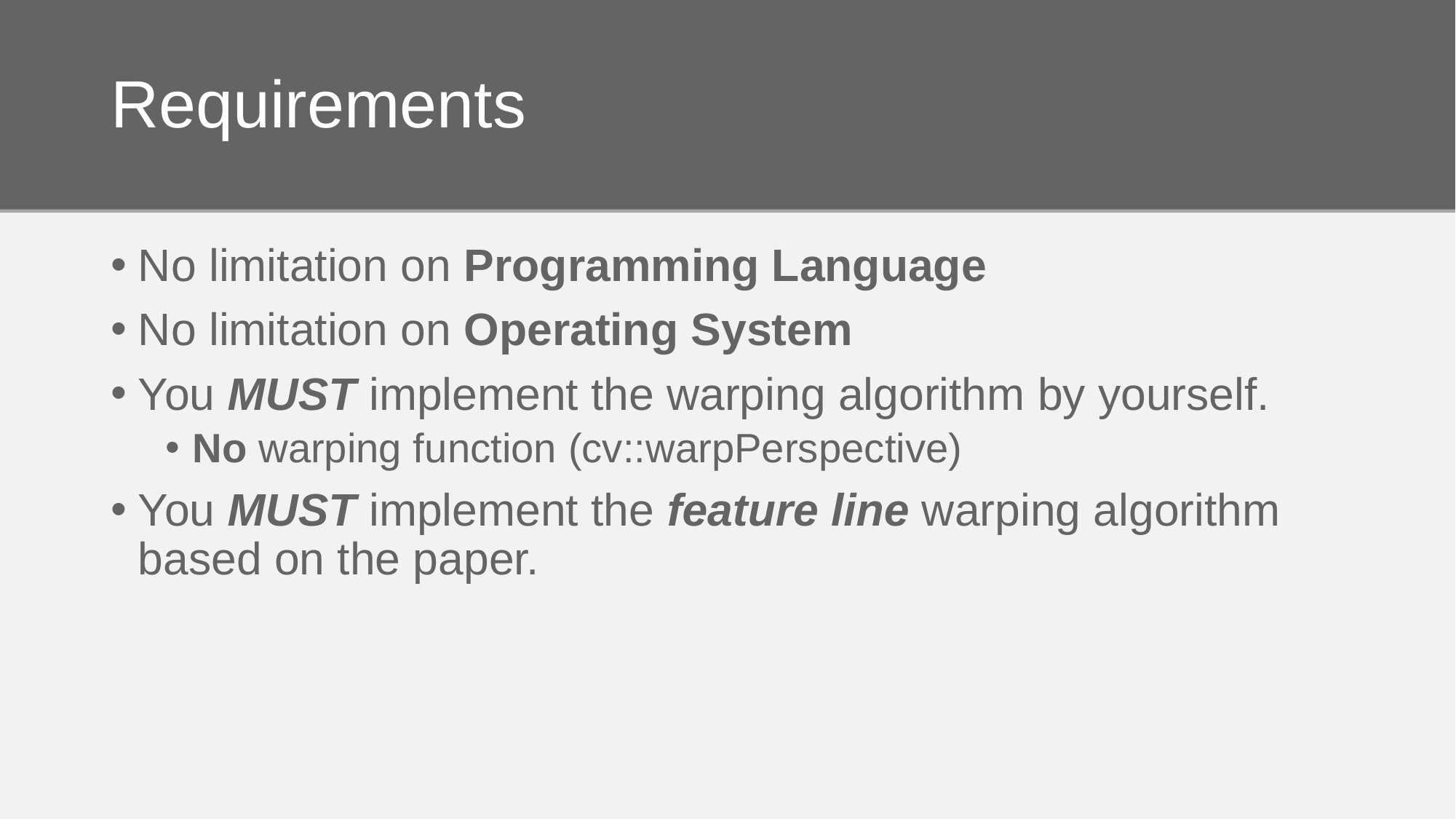

# Requirements
No limitation on Programming Language
No limitation on Operating System
You MUST implement the warping algorithm by yourself.
No warping function (cv::warpPerspective)
You MUST implement the feature line warping algorithm based on the paper.